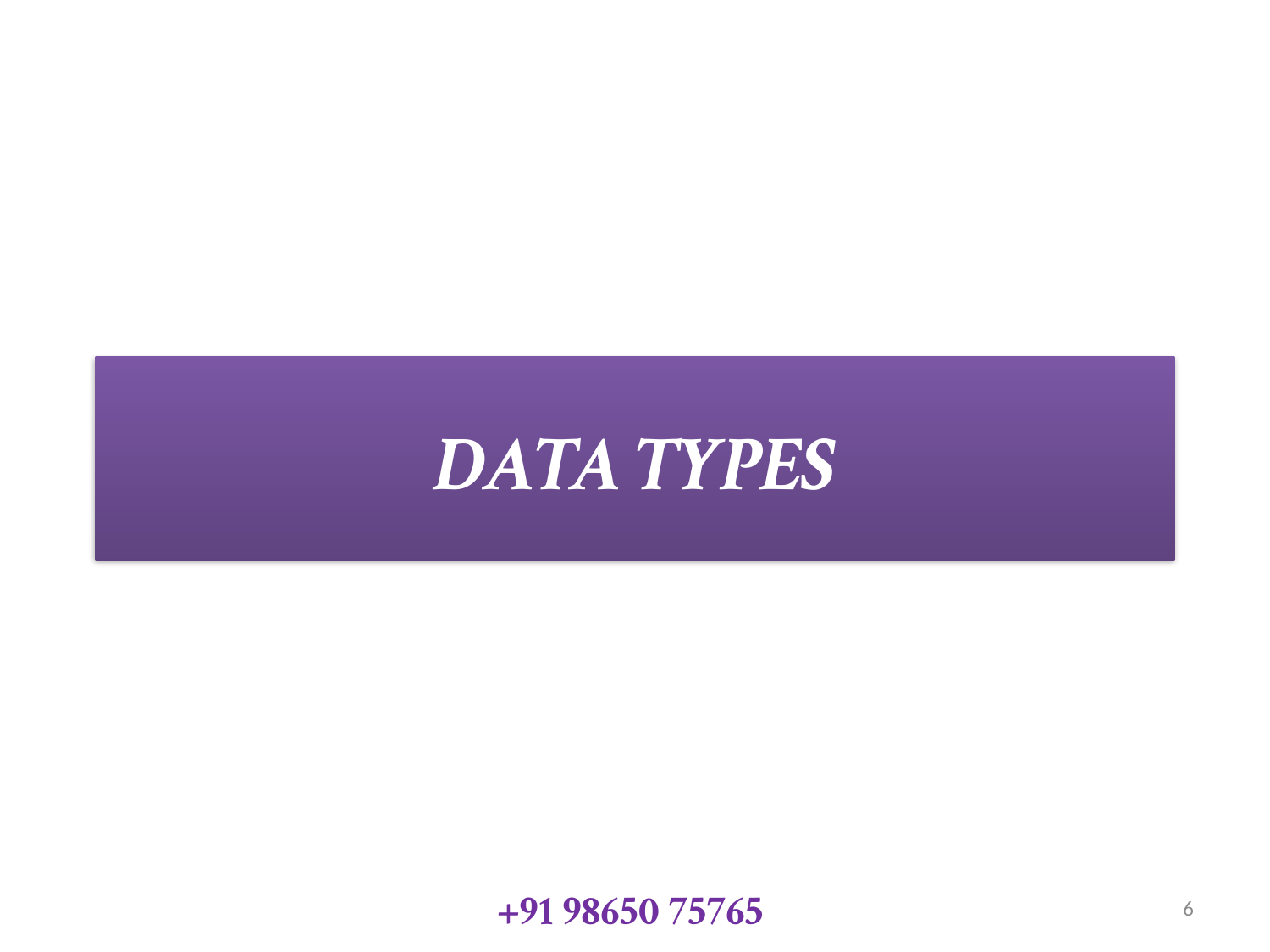

# DATA TYPES
+91 98650 75765
6